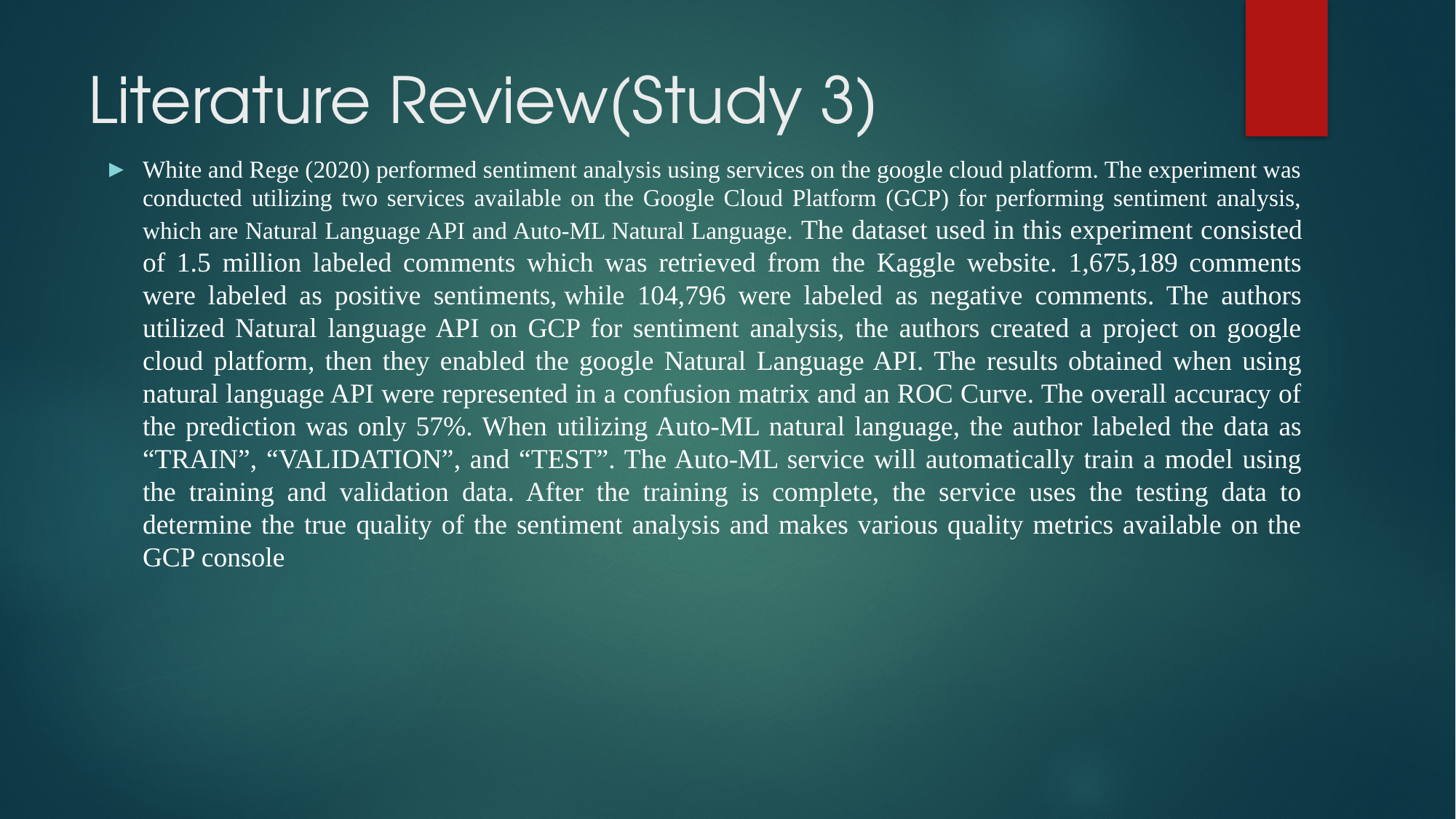

# Literature Review(Study 3)
White and Rege (2020) performed sentiment analysis using services on the google cloud platform. The experiment was conducted utilizing two services available on the Google Cloud Platform (GCP) for performing sentiment analysis, which are Natural Language API and Auto-ML Natural Language. The dataset used in this experiment consisted of 1.5 million labeled comments which was retrieved from the Kaggle website. 1,675,189 comments were labeled as positive sentiments, while 104,796 were labeled as negative comments. The authors utilized Natural language API on GCP for sentiment analysis, the authors created a project on google cloud platform, then they enabled the google Natural Language API. The results obtained when using natural language API were represented in a confusion matrix and an ROC Curve. The overall accuracy of the prediction was only 57%. When utilizing Auto-ML natural language, the author labeled the data as “TRAIN”, “VALIDATION”, and “TEST”. The Auto-ML service will automatically train a model using the training and validation data. After the training is complete, the service uses the testing data to determine the true quality of the sentiment analysis and makes various quality metrics available on the GCP console